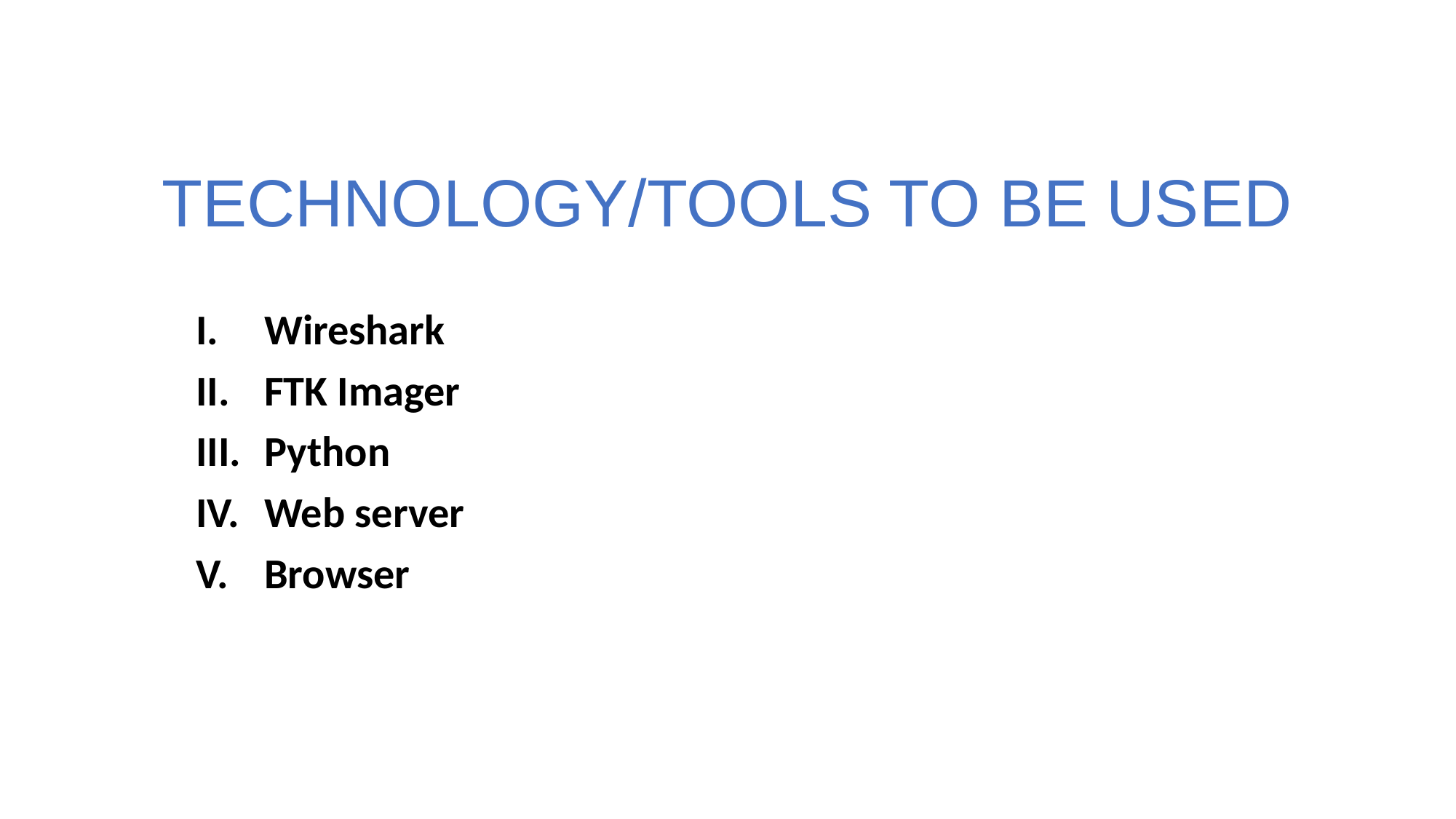

# TECHNOLOGY/TOOLS TO BE USED
Wireshark
FTK Imager
Python
Web server
Browser